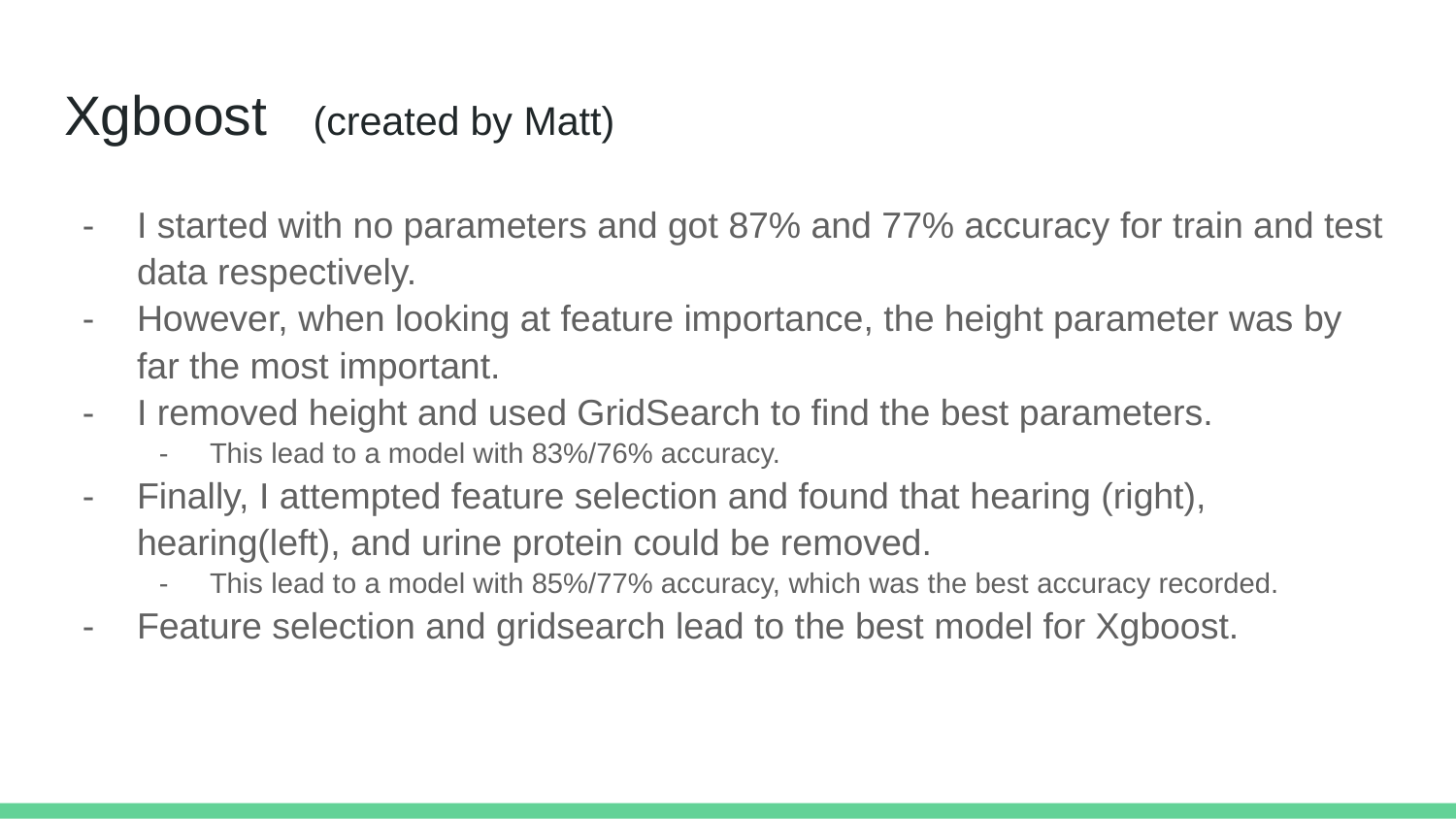

# Xgboost   (created by Matt)
I started with no parameters and got 87% and 77% accuracy for train and test data respectively.
However, when looking at feature importance, the height parameter was by far the most important.
I removed height and used GridSearch to find the best parameters.
This lead to a model with 83%/76% accuracy.
Finally, I attempted feature selection and found that hearing (right), hearing(left), and urine protein could be removed.
This lead to a model with 85%/77% accuracy, which was the best accuracy recorded.
Feature selection and gridsearch lead to the best model for Xgboost.